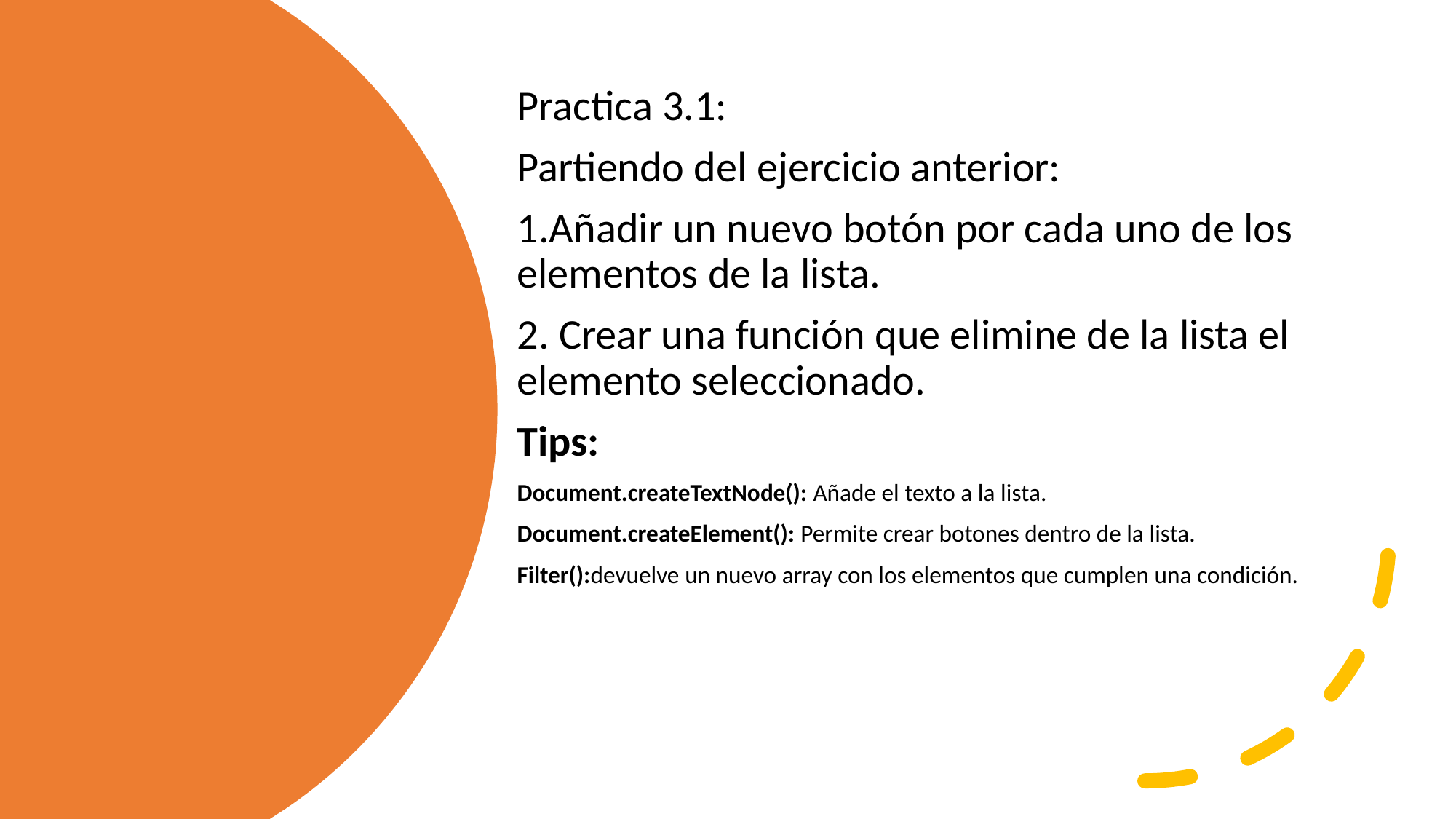

Practica 3.1:
Partiendo del ejercicio anterior:
1.Añadir un nuevo botón por cada uno de los elementos de la lista.
2. Crear una función que elimine de la lista el elemento seleccionado.
Tips:
Document.createTextNode(): Añade el texto a la lista.
Document.createElement(): Permite crear botones dentro de la lista.
Filter():devuelve un nuevo array con los elementos que cumplen una condición.